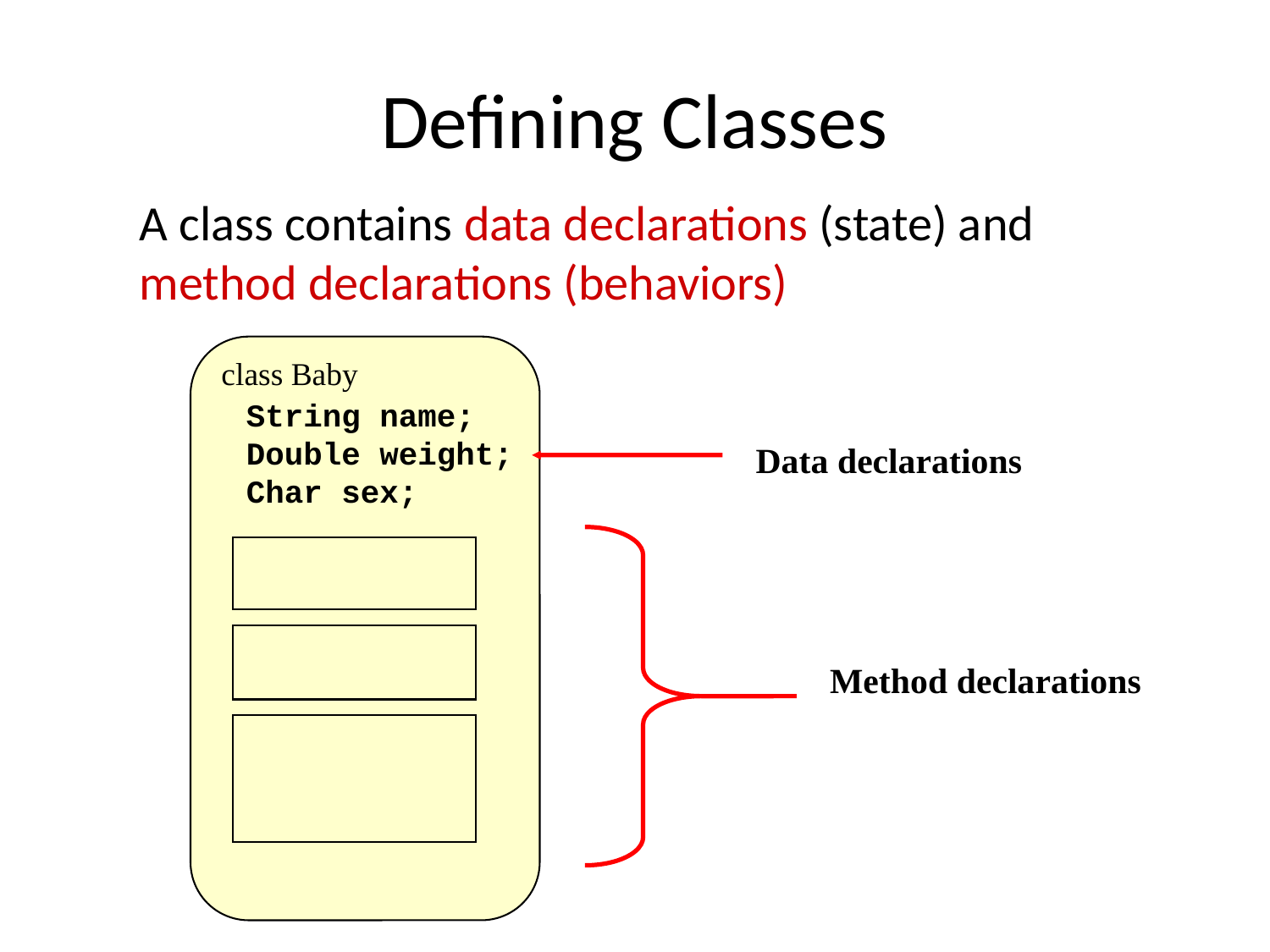

# Defining Classes
A class contains data declarations (state) and method declarations (behaviors)

class Baby
String name;
Double weight;
Char sex;
Data declarations

Method declarations